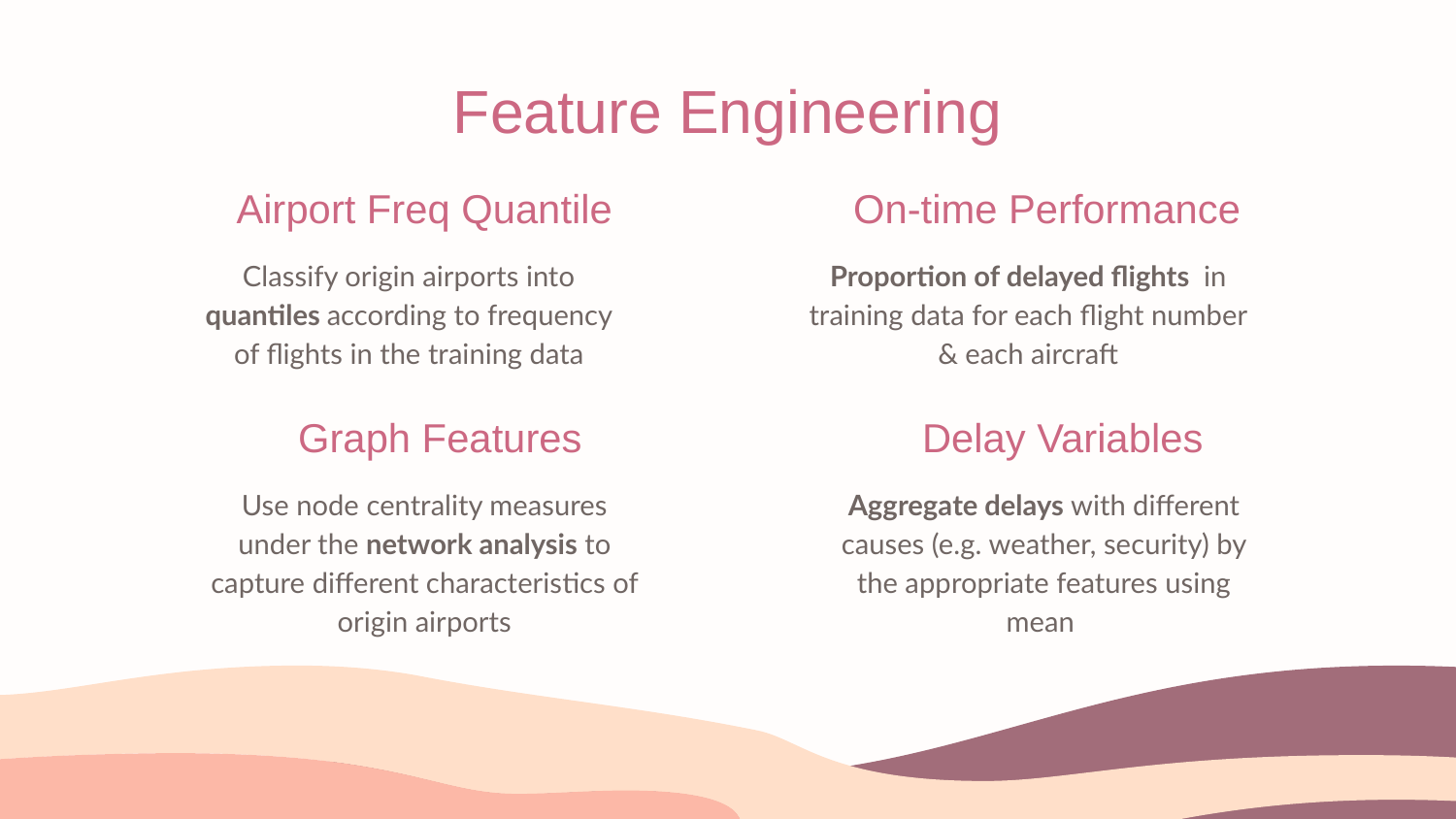

# Feature Engineering
Airport Freq Quantile
On-time Performance
Classify origin airports into quantiles according to frequency of flights in the training data
Proportion of delayed flights  in training data for each flight number & each aircraft
Graph Features
Delay Variables
Use node centrality measures under the network analysis to capture different characteristics of origin airports
Aggregate delays with different causes (e.g. weather, security) by the appropriate features using mean